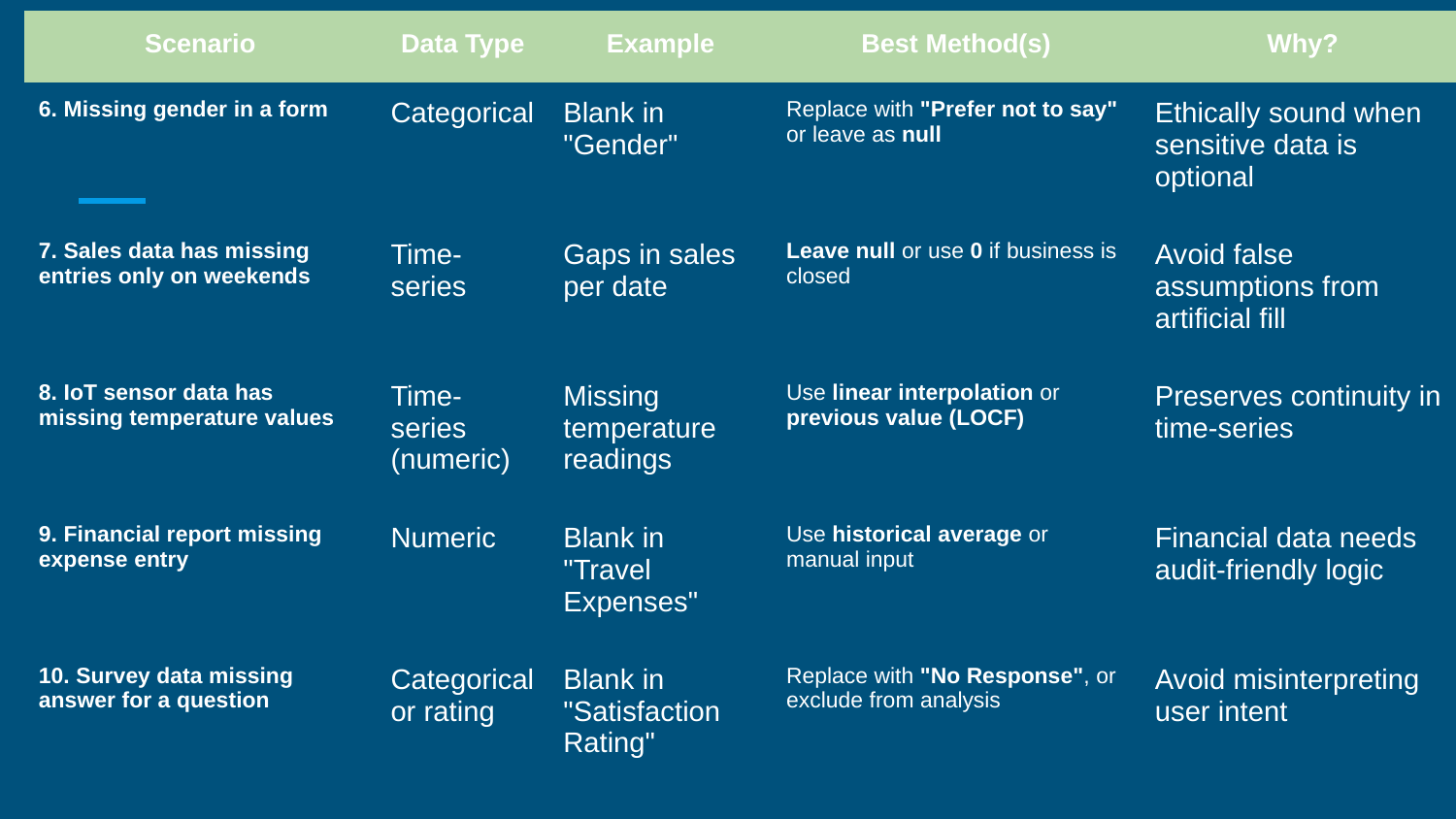

| Scenario | Data Type | Example | Best Method(s) | Why? |
| --- | --- | --- | --- | --- |
| 6. Missing gender in a form | Categorical | Blank in "Gender" | Replace with "Prefer not to say" or leave as null | Ethically sound when sensitive data is optional |
| 7. Sales data has missing entries only on weekends | Time-series | Gaps in sales per date | Leave null or use 0 if business is closed | Avoid false assumptions from artificial fill |
| 8. IoT sensor data has missing temperature values | Time-series (numeric) | Missing temperature readings | Use linear interpolation or previous value (LOCF) | Preserves continuity in time-series |
| 9. Financial report missing expense entry | Numeric | Blank in "Travel Expenses" | Use historical average or manual input | Financial data needs audit-friendly logic |
| 10. Survey data missing answer for a question | Categorical or rating | Blank in "Satisfaction Rating" | Replace with "No Response", or exclude from analysis | Avoid misinterpreting user intent |